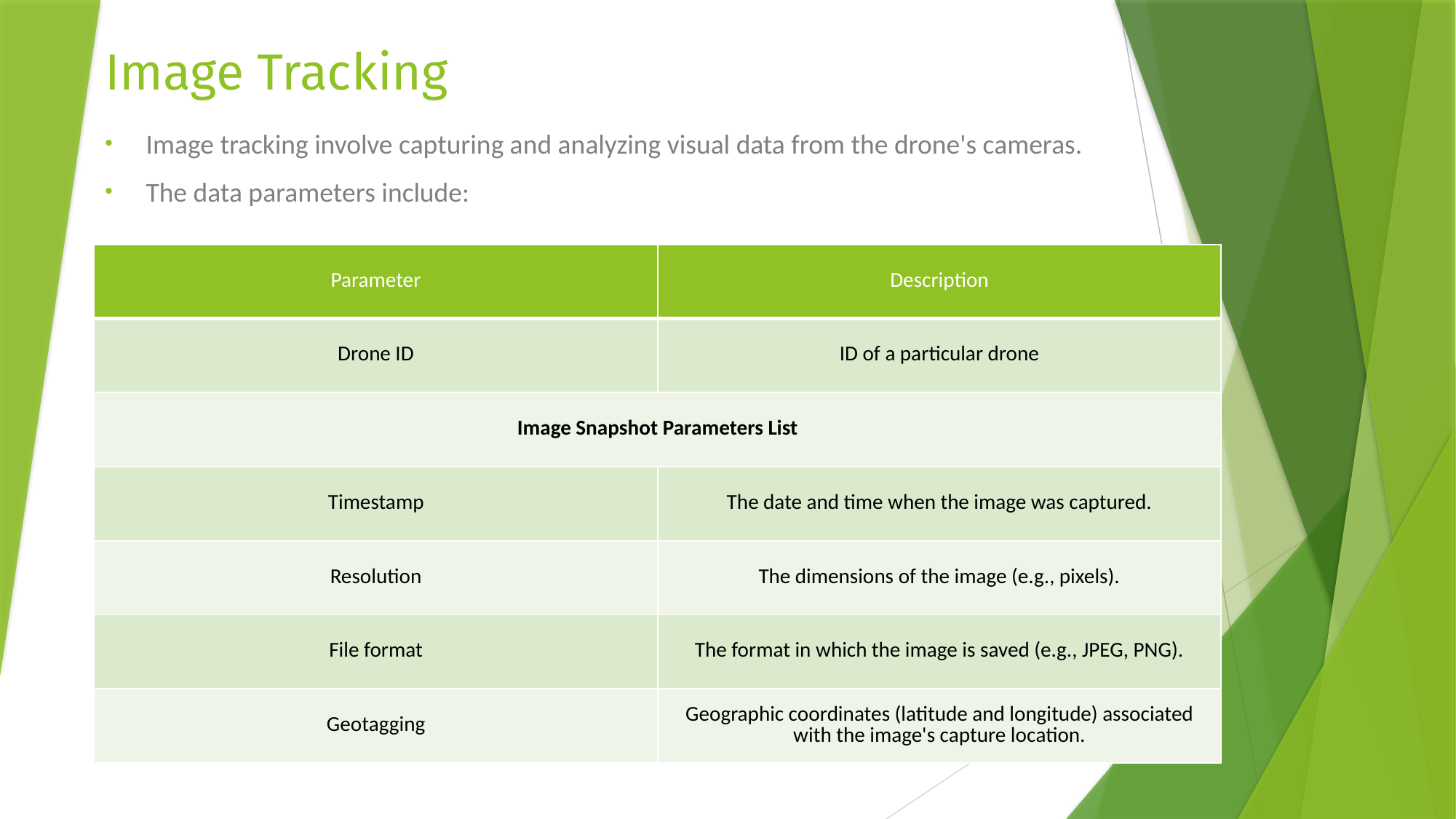

# Image Tracking
Image tracking involve capturing and analyzing visual data from the drone's cameras.
The data parameters include:

| Parameter | Description |
| --- | --- |
| Drone ID | ID of a particular drone |
| Image Snapshot Parameters List |  |
| Timestamp | The date and time when the image was captured. |
| Resolution | The dimensions of the image (e.g., pixels). |
| File format | The format in which the image is saved (e.g., JPEG, PNG). |
| Geotagging | Geographic coordinates (latitude and longitude) associated with the image's capture location. |